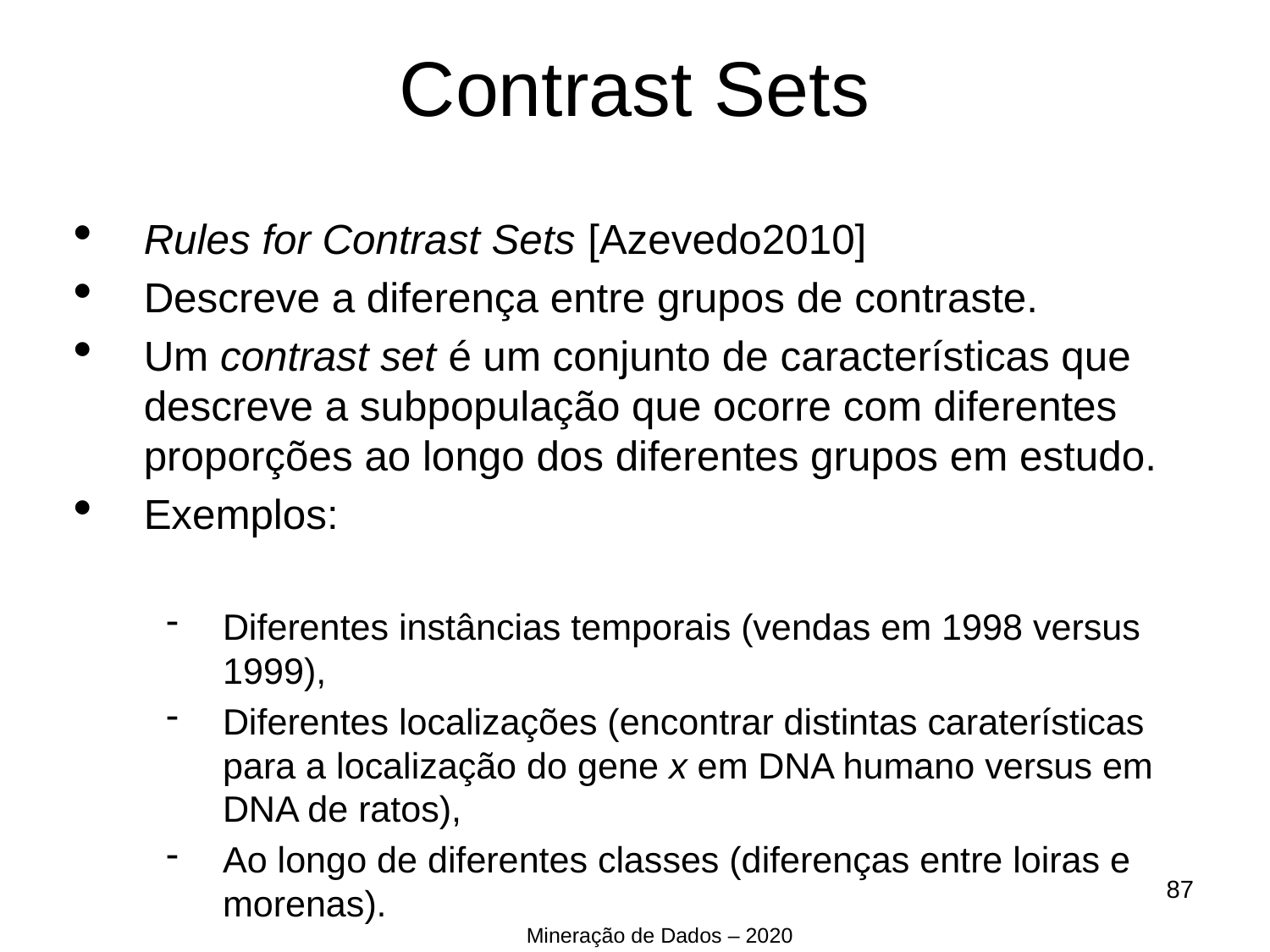

Contrast Sets
Rules for Contrast Sets [Azevedo2010]
Descreve a diferença entre grupos de contraste.
Um contrast set é um conjunto de características que descreve a subpopulação que ocorre com diferentes proporções ao longo dos diferentes grupos em estudo.
Exemplos:

Diferentes instâncias temporais (vendas em 1998 versus 1999),
Diferentes localizações (encontrar distintas caraterísticas para a localização do gene x em DNA humano versus em DNA de ratos),
Ao longo de diferentes classes (diferenças entre loiras e morenas).
87
Mineração de Dados – 2020